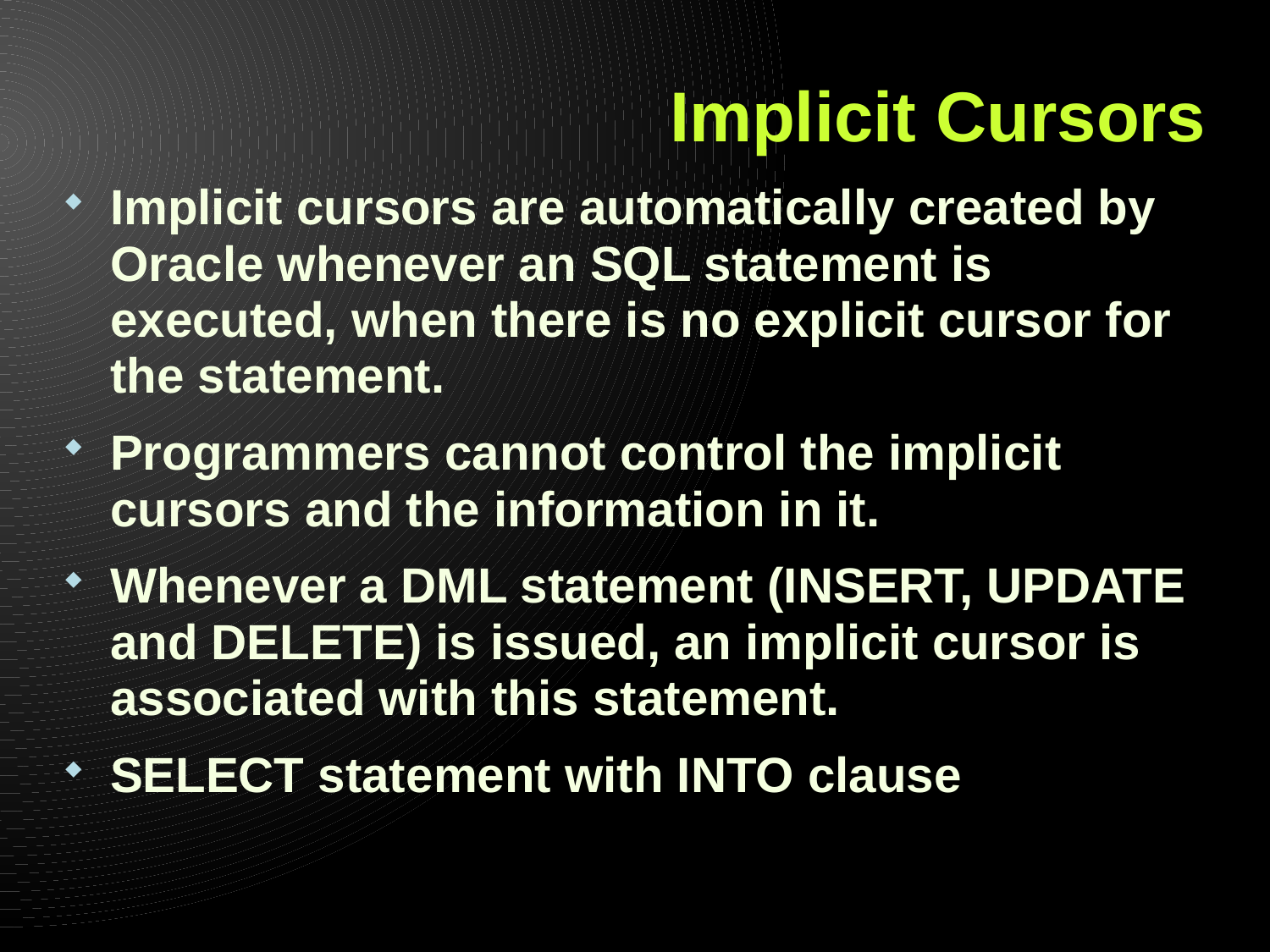

Implicit Cursors
Implicit cursors are automatically created by Oracle whenever an SQL statement is executed, when there is no explicit cursor for the statement.
Programmers cannot control the implicit cursors and the information in it.
Whenever a DML statement (INSERT, UPDATE and DELETE) is issued, an implicit cursor is associated with this statement.
SELECT statement with INTO clause